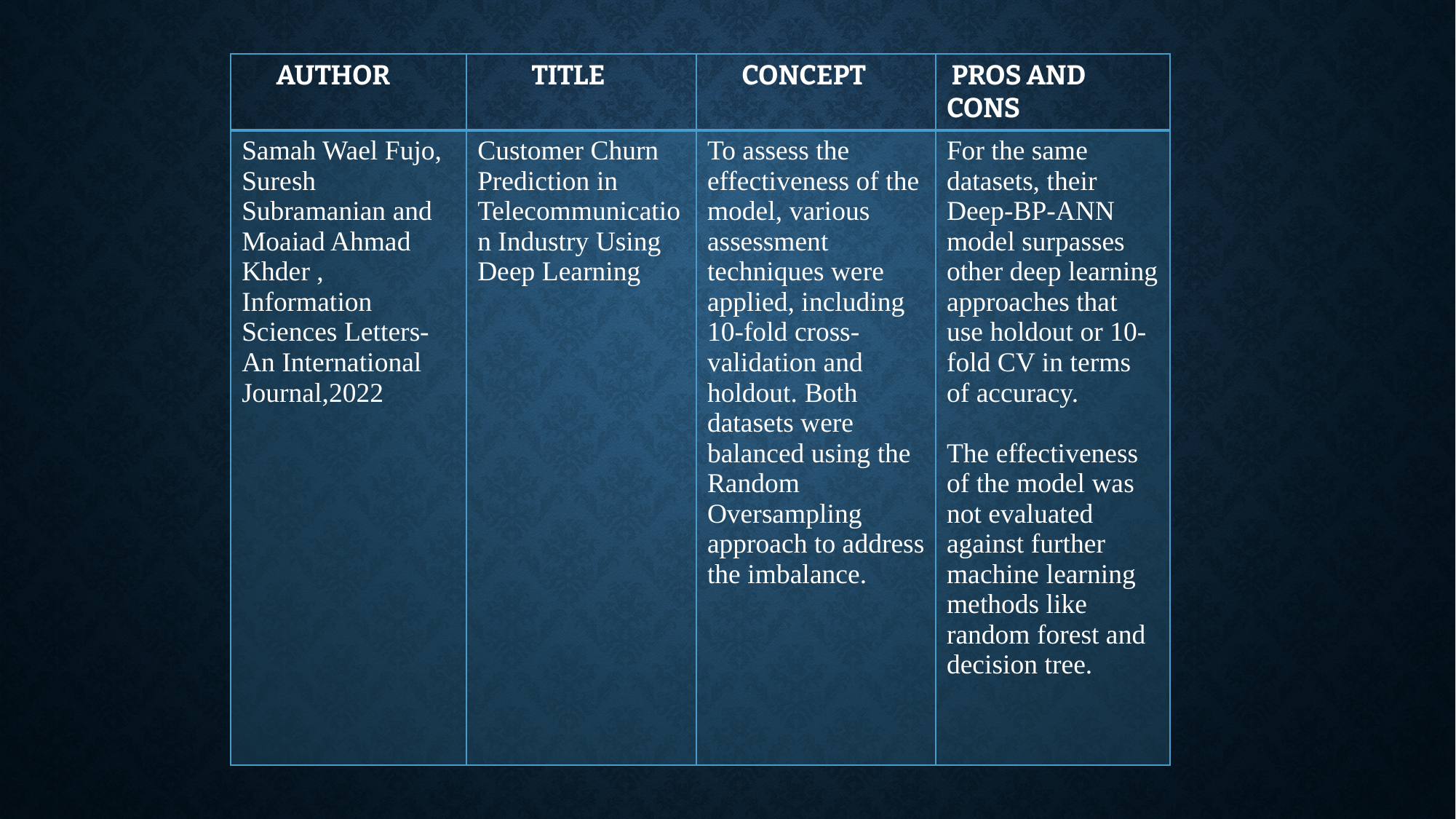

| AUTHOR | TITLE | CONCEPT | PROS AND CONS |
| --- | --- | --- | --- |
| Samah Wael Fujo, Suresh Subramanian and Moaiad Ahmad Khder , Information Sciences Letters- An International Journal,2022 | Customer Churn Prediction in Telecommunication Industry Using Deep Learning | To assess the effectiveness of the model, various assessment techniques were applied, including 10-fold cross-validation and holdout. Both datasets were balanced using the Random Oversampling approach to address the imbalance. | For the same datasets, their Deep-BP-ANN model surpasses other deep learning approaches that use holdout or 10-fold CV in terms of accuracy. The effectiveness of the model was not evaluated against further machine learning methods like random forest and decision tree. |